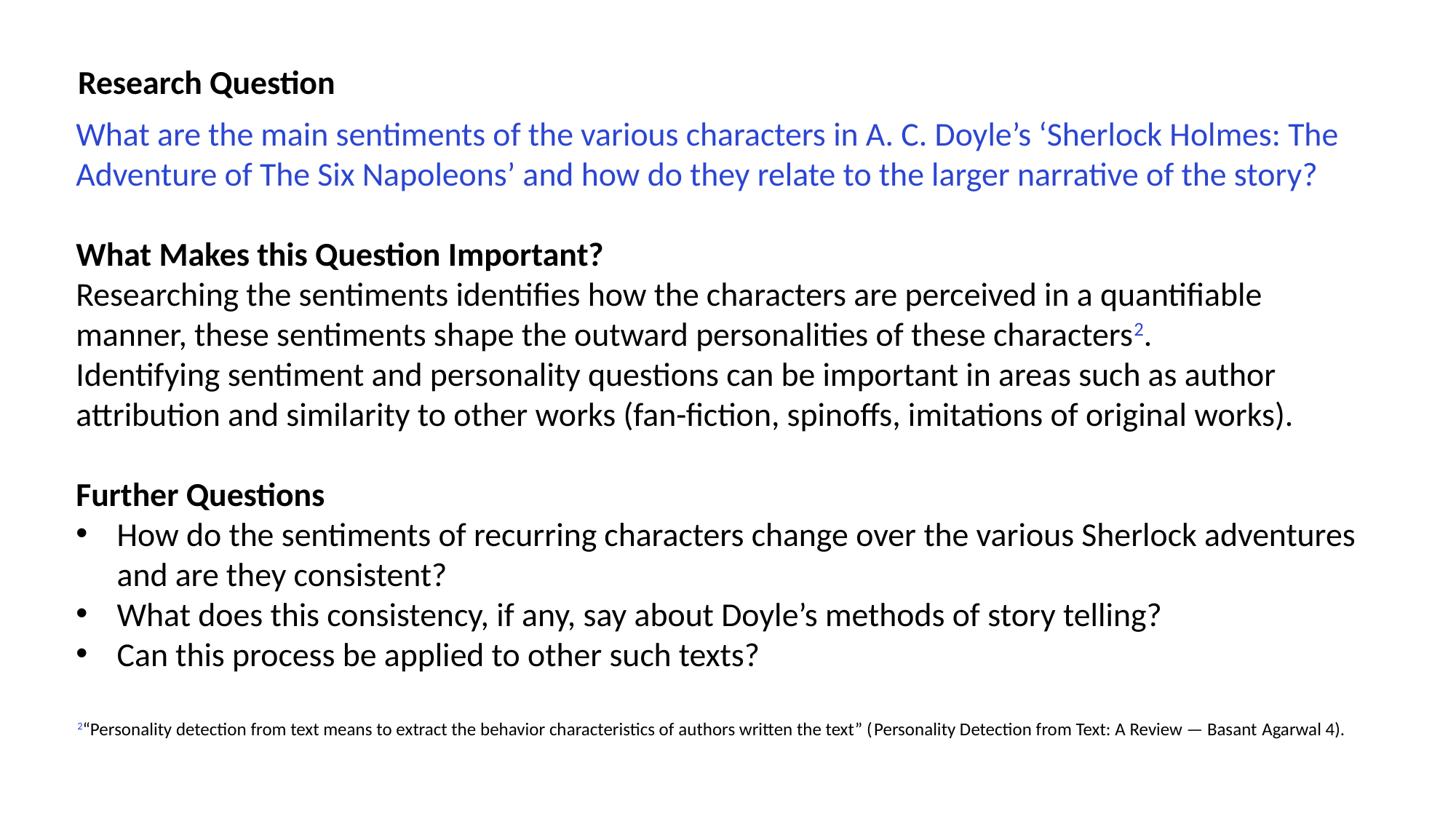

Research Question
What are the main sentiments of the various characters in A. C. Doyle’s ‘Sherlock Holmes: The Adventure of The Six Napoleons’ and how do they relate to the larger narrative of the story?

What Makes this Question Important?
Researching the sentiments identifies how the characters are perceived in a quantifiable manner, these sentiments shape the outward personalities of these characters2.
Identifying sentiment and personality questions can be important in areas such as author attribution and similarity to other works (fan-fiction, spinoffs, imitations of original works).

Further Questions
How do the sentiments of recurring characters change over the various Sherlock adventures and are they consistent?
What does this consistency, if any, say about Doyle’s methods of story telling?
Can this process be applied to other such texts?
2“Personality detection from text means to extract the behavior characteristics of authors written the text” (Personality Detection from Text: A Review — Basant Agarwal 4).